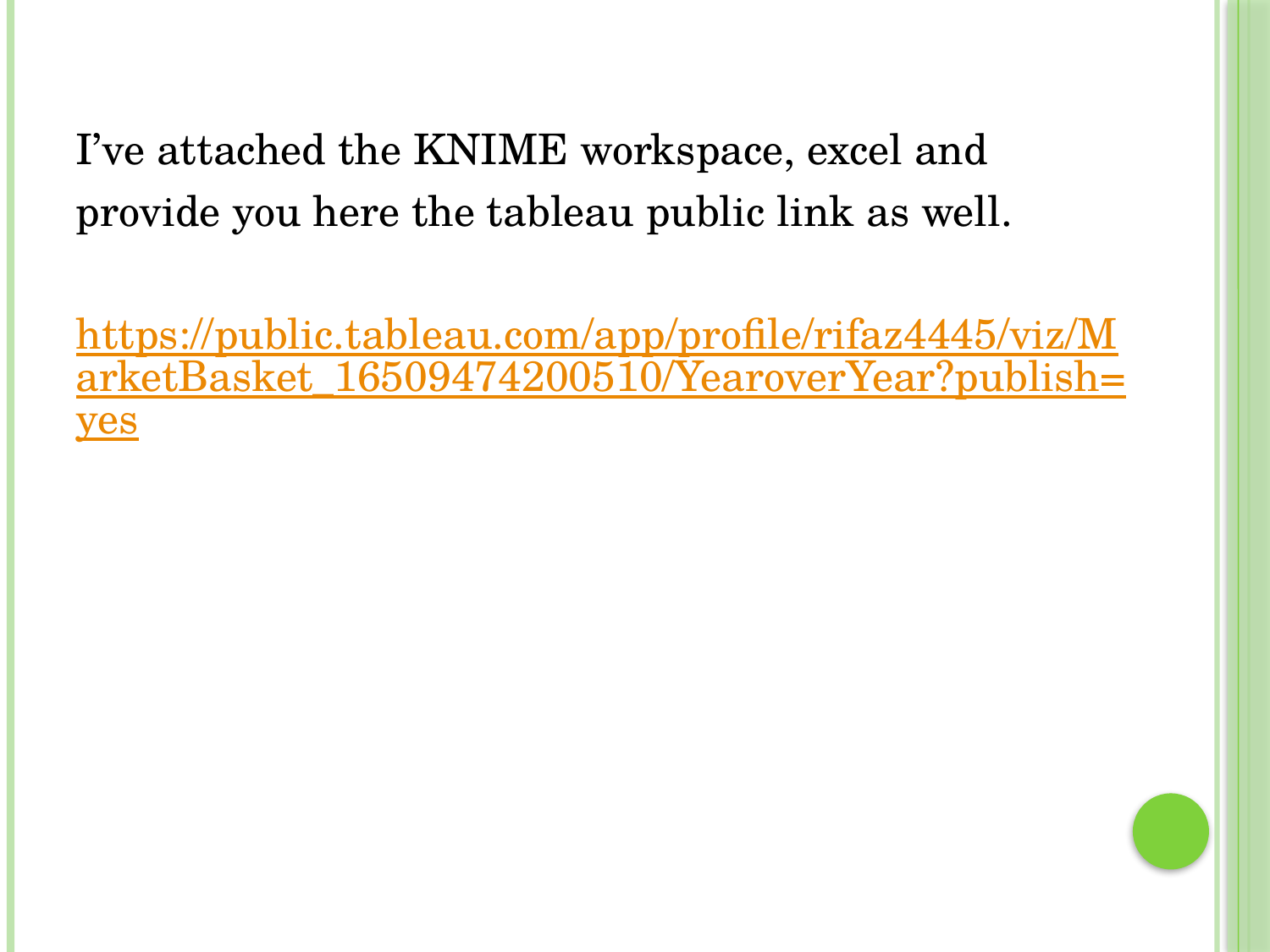

I’ve attached the KNIME workspace, excel and
provide you here the tableau public link as well.

https://public.tableau.com/app/profile/rifaz4445/viz/MarketBasket_16509474200510/YearoverYear?publish=yes